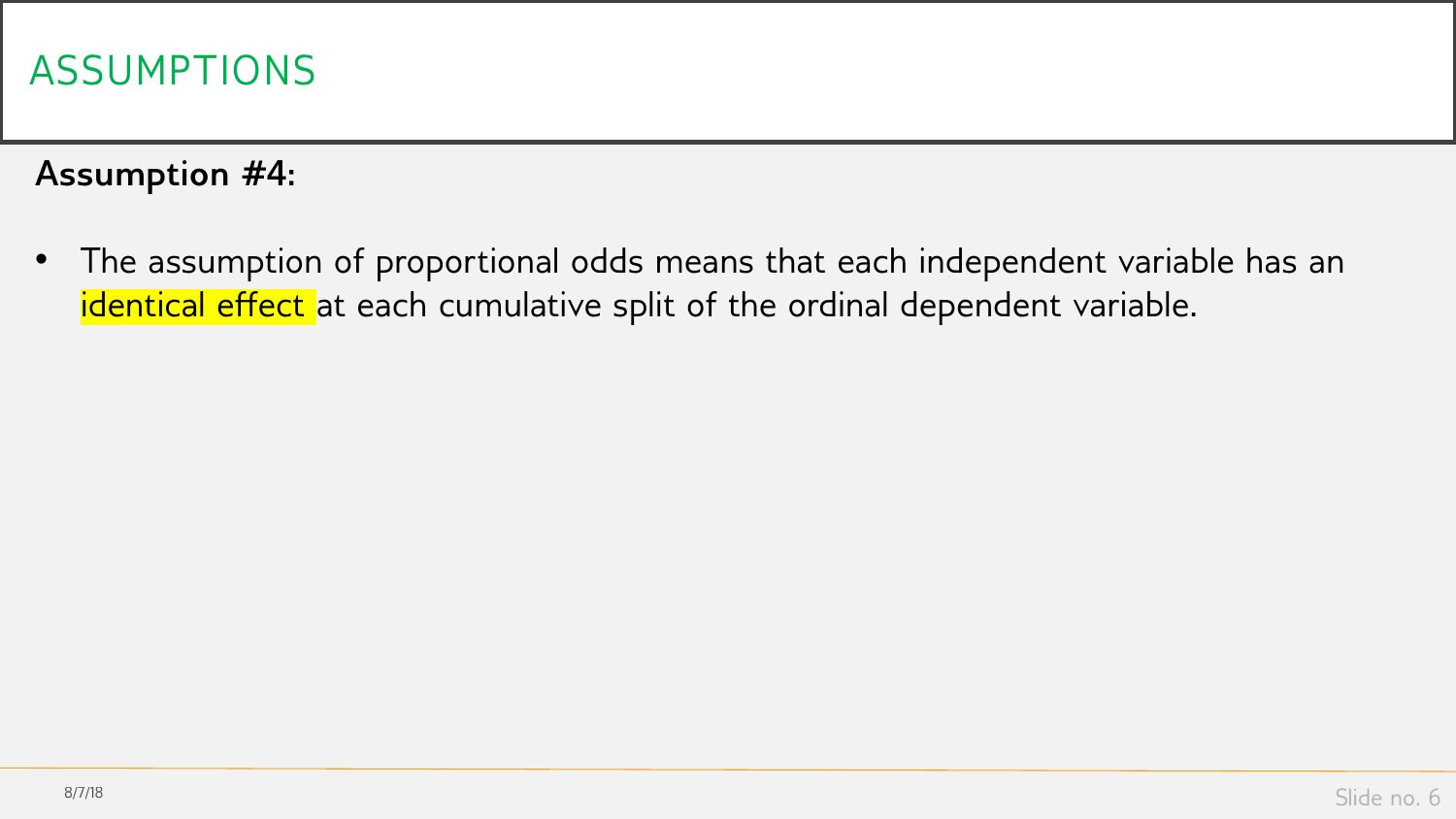

# assumptions
Assumption #4:

The assumption of proportional odds means that each independent variable has an identical effect at each cumulative split of the ordinal dependent variable.
8/7/18
Slide no. 6